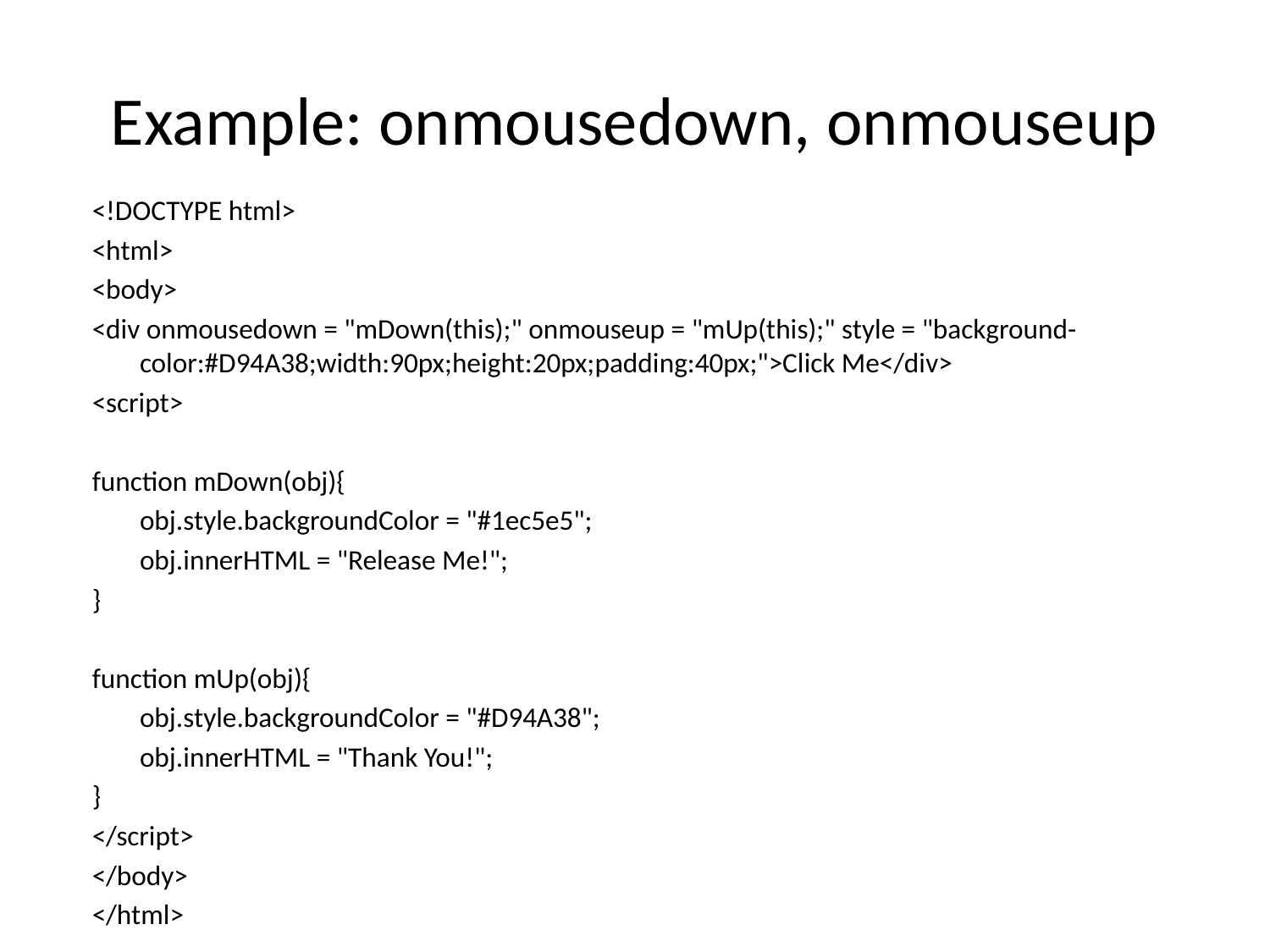

# Example: onmousedown, onmouseup
<!DOCTYPE html>
<html>
<body>
<div onmousedown = "mDown(this);" onmouseup = "mUp(this);" style = "background-color:#D94A38;width:90px;height:20px;padding:40px;">Click Me</div>
<script>

function mDown(obj){
	obj.style.backgroundColor = "#1ec5e5";
	obj.innerHTML = "Release Me!";
}

function mUp(obj){
	obj.style.backgroundColor = "#D94A38";
	obj.innerHTML = "Thank You!";
}
</script>
</body>
</html>